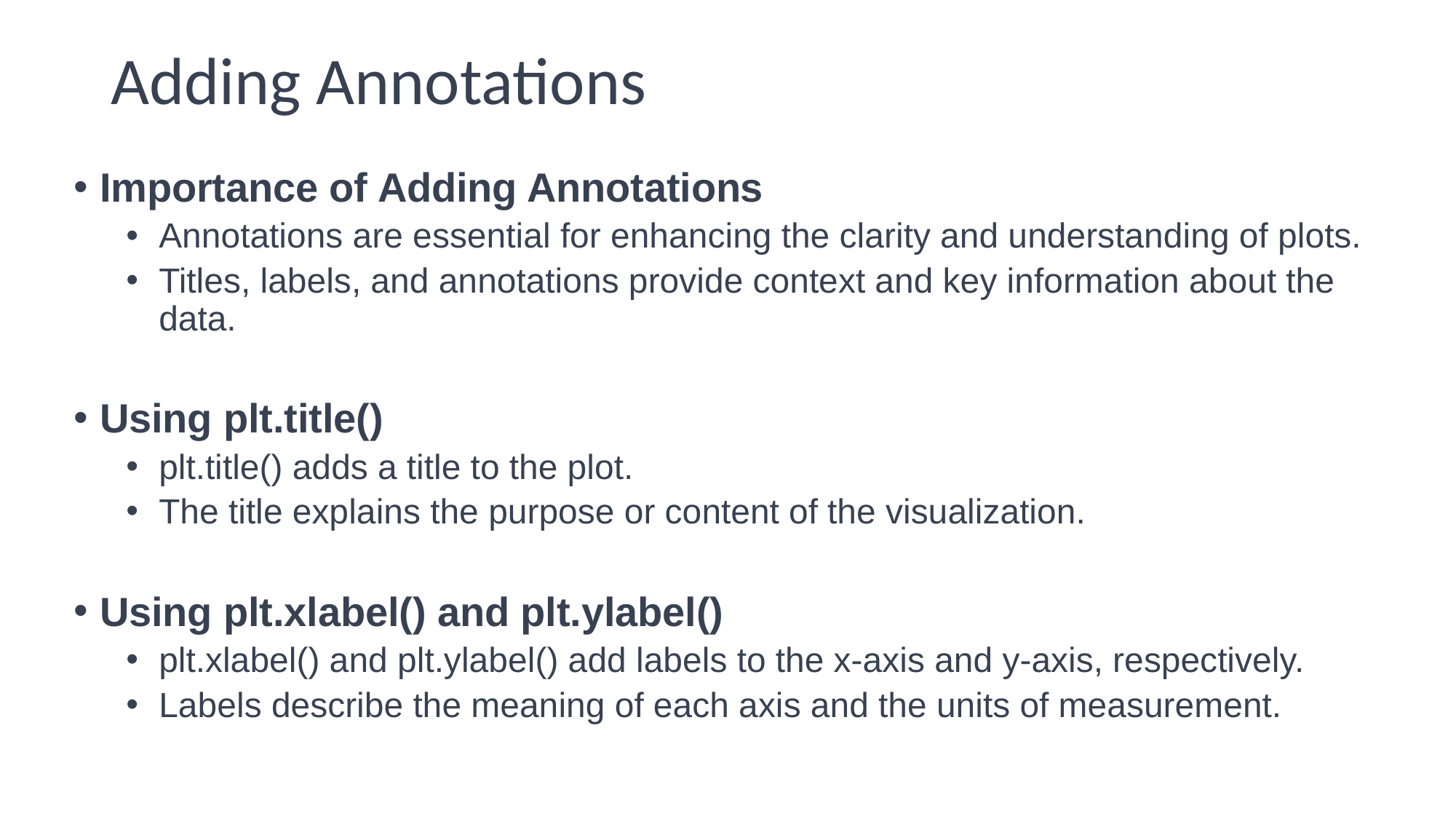

# Adding Annotations
Importance of Adding Annotations
Annotations are essential for enhancing the clarity and understanding of plots.
Titles, labels, and annotations provide context and key information about the data.

Using plt.title()
plt.title() adds a title to the plot.
The title explains the purpose or content of the visualization.

Using plt.xlabel() and plt.ylabel()
plt.xlabel() and plt.ylabel() add labels to the x-axis and y-axis, respectively.
Labels describe the meaning of each axis and the units of measurement.